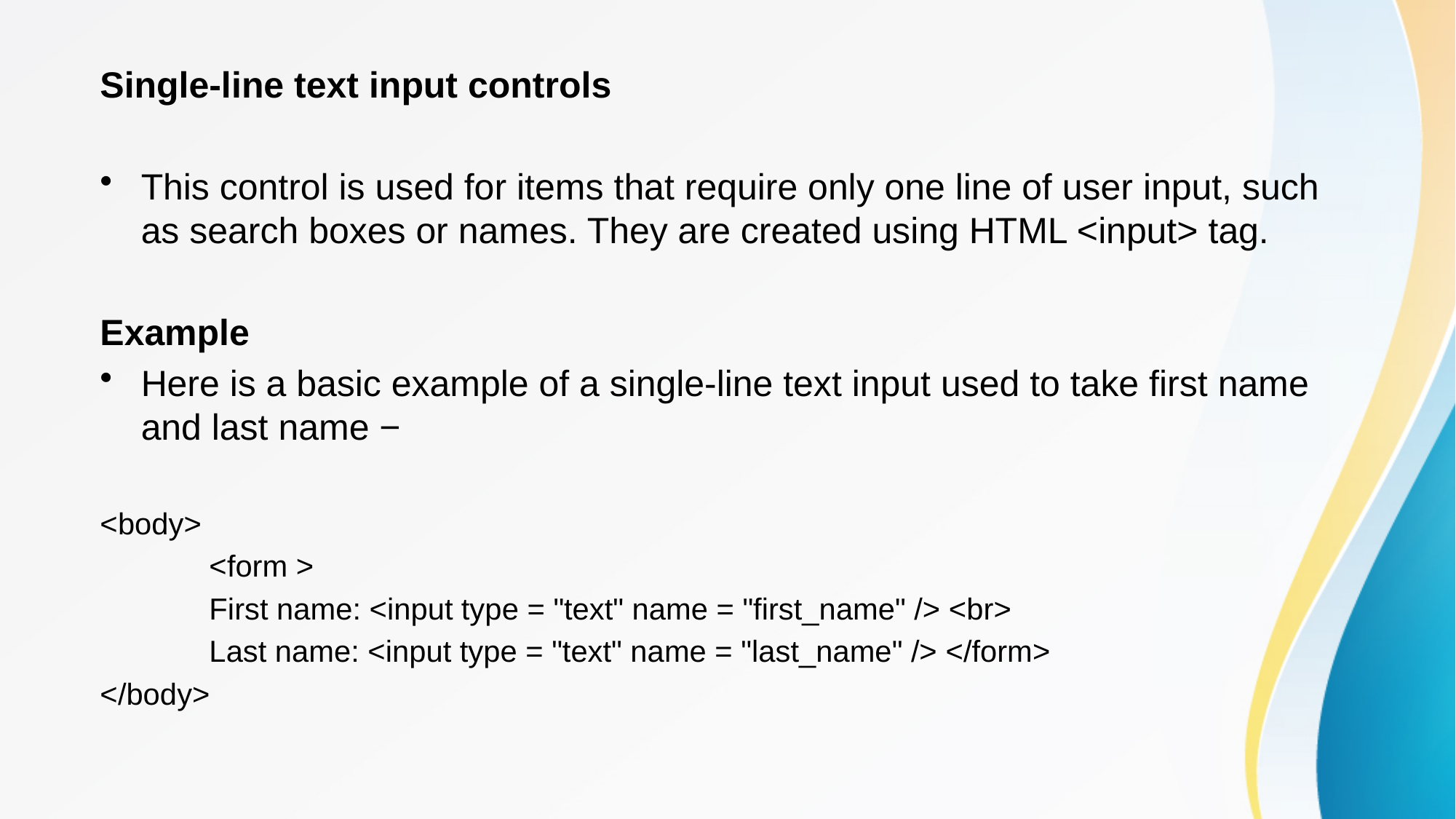

Single-line text input controls

This control is used for items that require only one line of user input, such as search boxes or names. They are created using HTML <input> tag.

Example
Here is a basic example of a single-line text input used to take first name and last name −

<body>
	<form >
	First name: <input type = "text" name = "first_name" /> <br>
	Last name: <input type = "text" name = "last_name" /> </form>
</body>